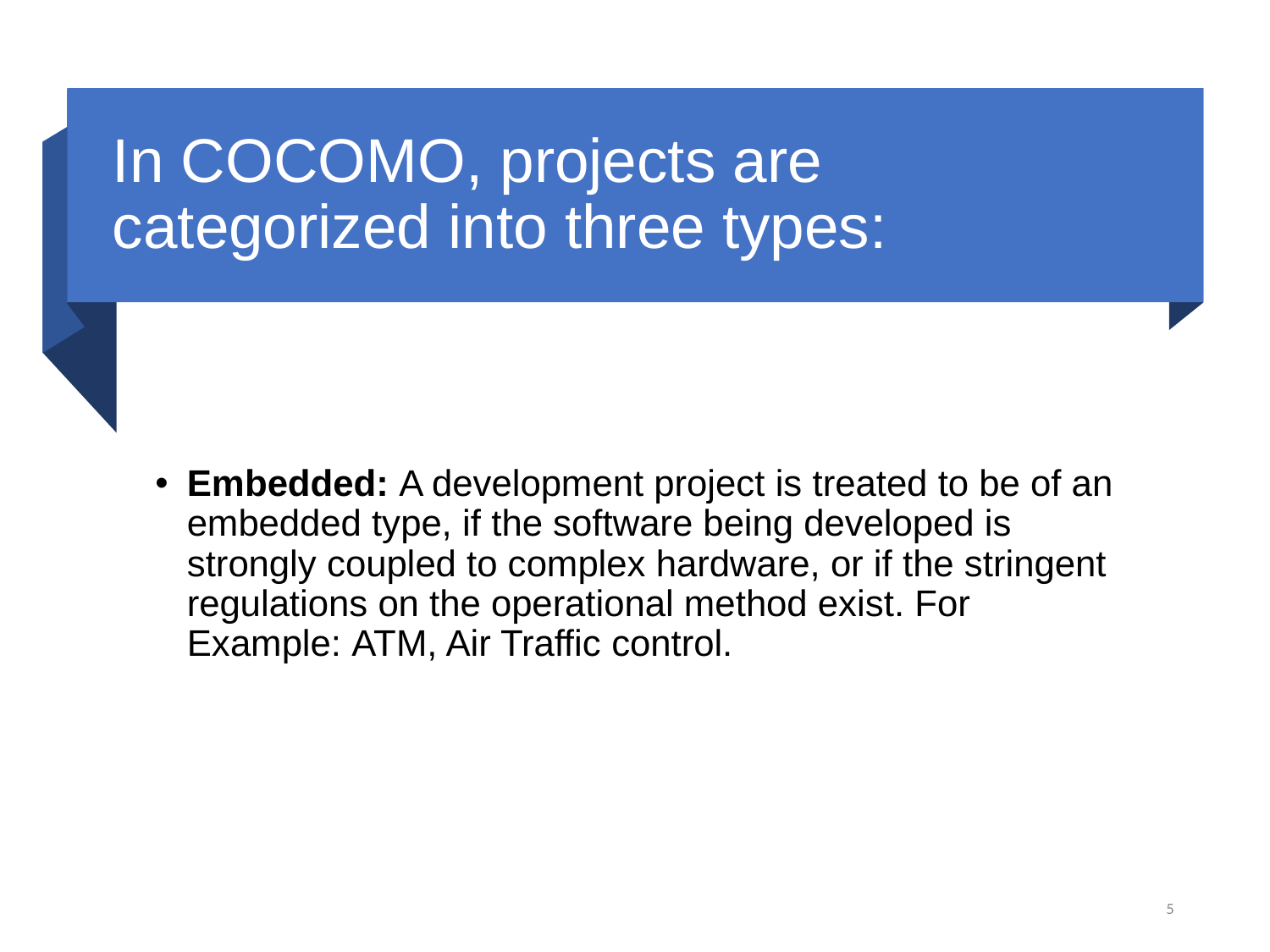

# In COCOMO, projects are categorized into three types:

Embedded: A development project is treated to be of an embedded type, if the software being developed is strongly coupled to complex hardware, or if the stringent regulations on the operational method exist. For Example: ATM, Air Traffic control.

5